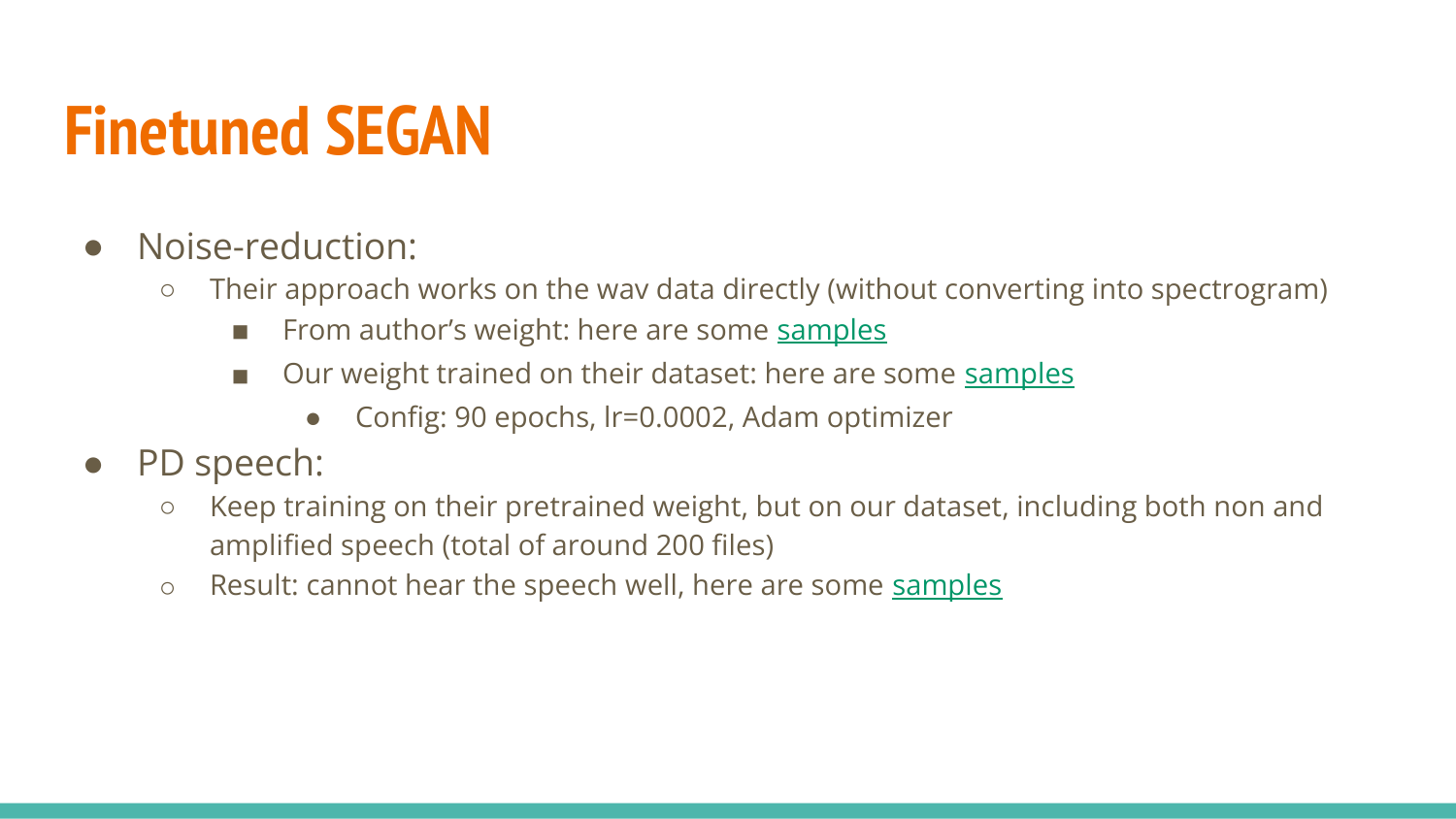

# Finetuned SEGAN
Noise-reduction:
Their approach works on the wav data directly (without converting into spectrogram)
From author’s weight: here are some samples
Our weight trained on their dataset: here are some samples
Config: 90 epochs, lr=0.0002, Adam optimizer
PD speech:
Keep training on their pretrained weight, but on our dataset, including both non and amplified speech (total of around 200 files)
Result: cannot hear the speech well, here are some samples